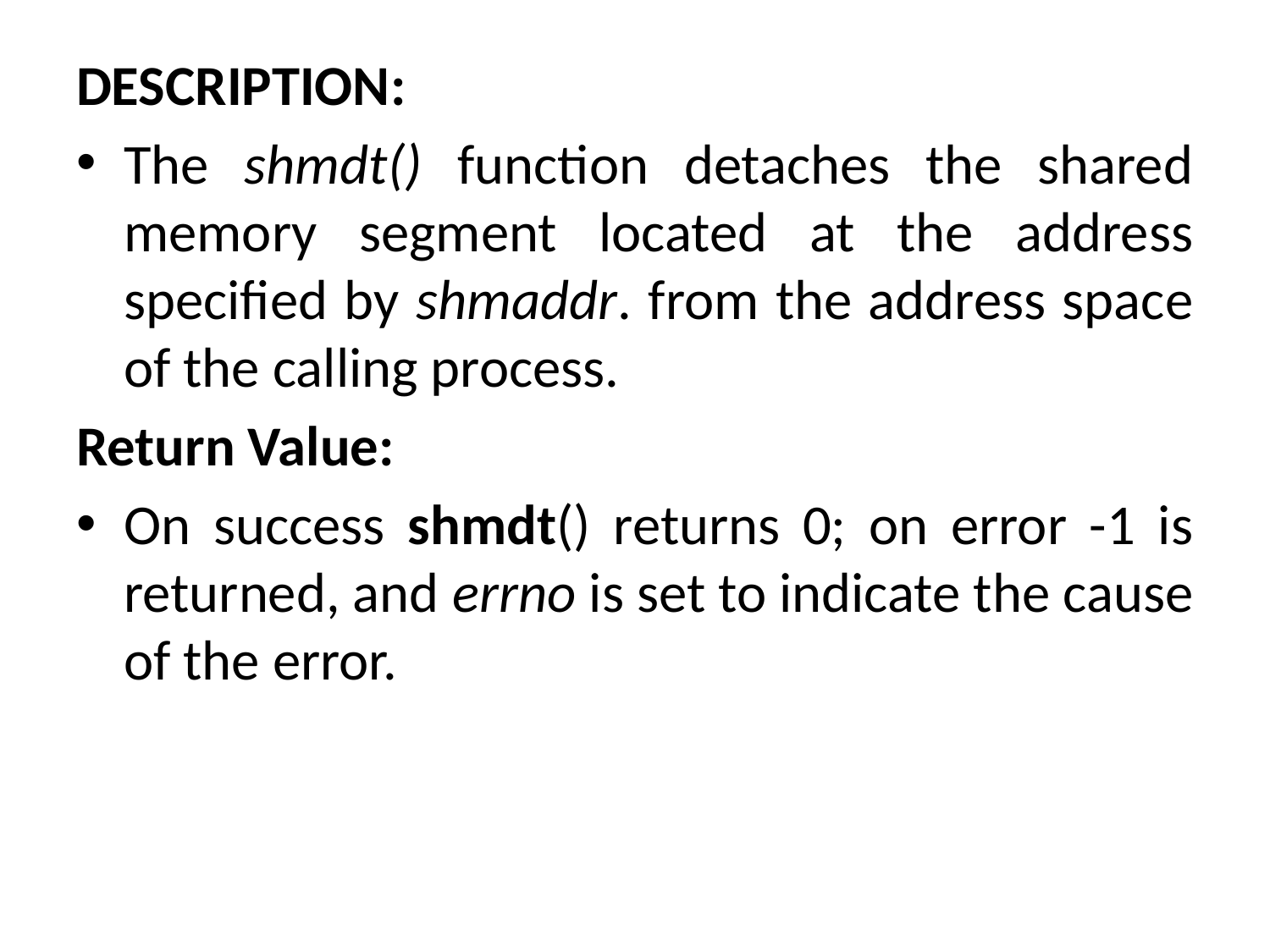

DESCRIPTION:
The shmdt() function detaches the shared memory segment located at the address specified by shmaddr. from the address space of the calling process.
Return Value:
On success shmdt() returns 0; on error -1 is returned, and errno is set to indicate the cause of the error.